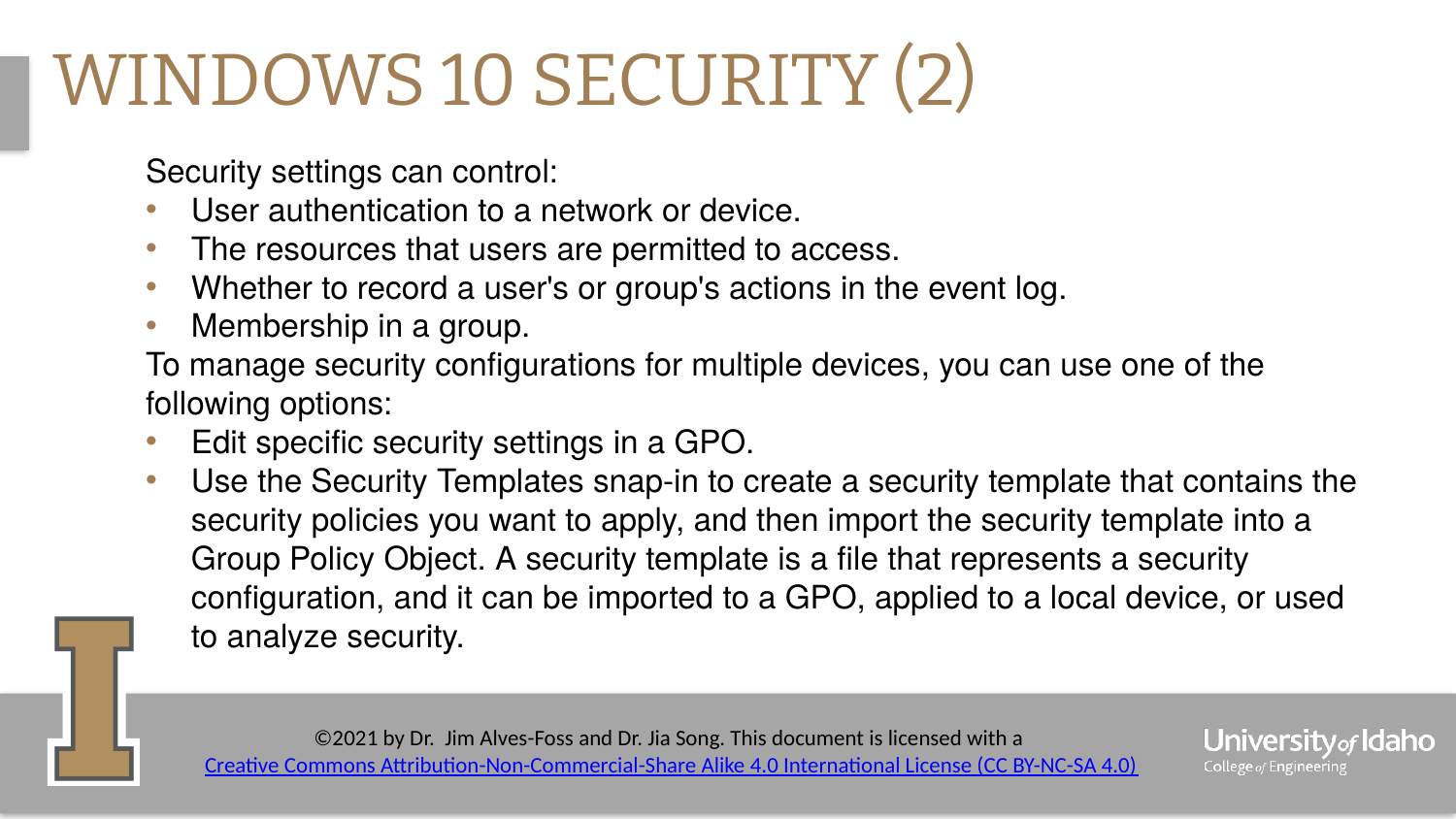

# windows 10 security (2)
Security settings can control:
User authentication to a network or device.
The resources that users are permitted to access.
Whether to record a user's or group's actions in the event log.
Membership in a group.
To manage security configurations for multiple devices, you can use one of the following options:
Edit specific security settings in a GPO.
Use the Security Templates snap-in to create a security template that contains the security policies you want to apply, and then import the security template into a Group Policy Object. A security template is a file that represents a security configuration, and it can be imported to a GPO, applied to a local device, or used to analyze security.